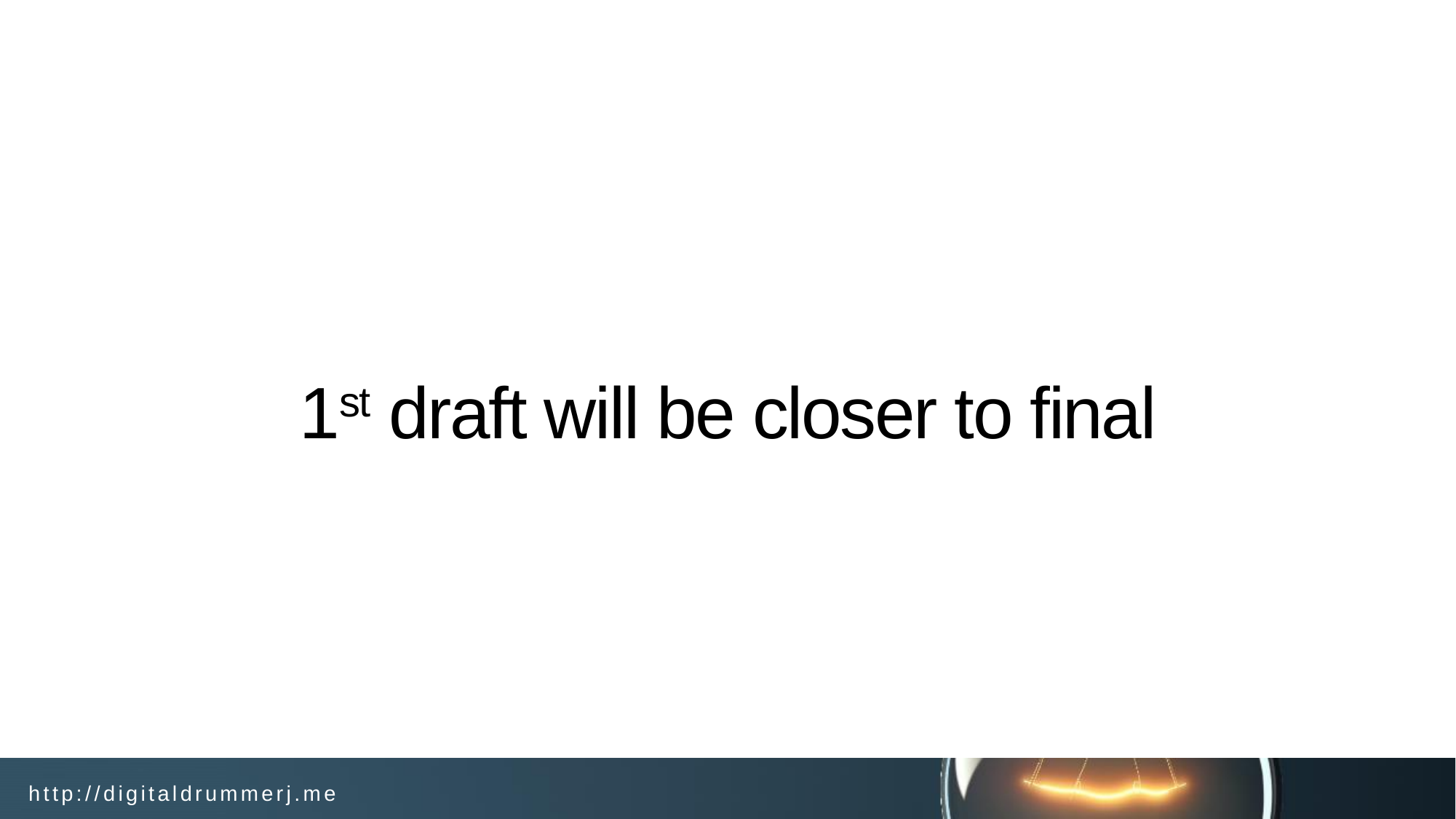

# 1st draft will be closer to final